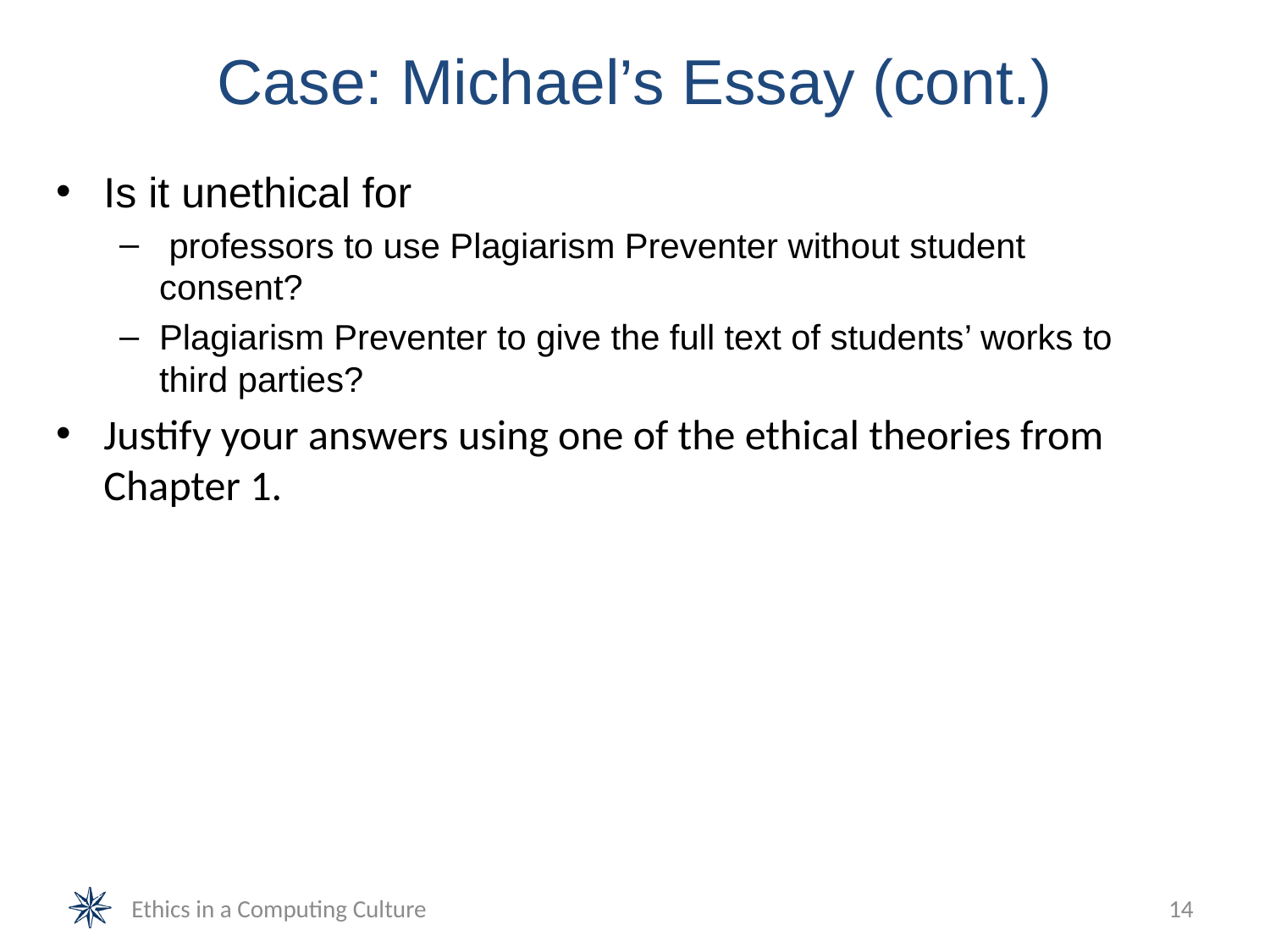

# Case: Michael’s Essay (cont.)
Is it unethical for
 professors to use Plagiarism Preventer without student consent?
Plagiarism Preventer to give the full text of students’ works to third parties?
Justify your answers using one of the ethical theories from Chapter 1.

Ethics in a Computing Culture
14